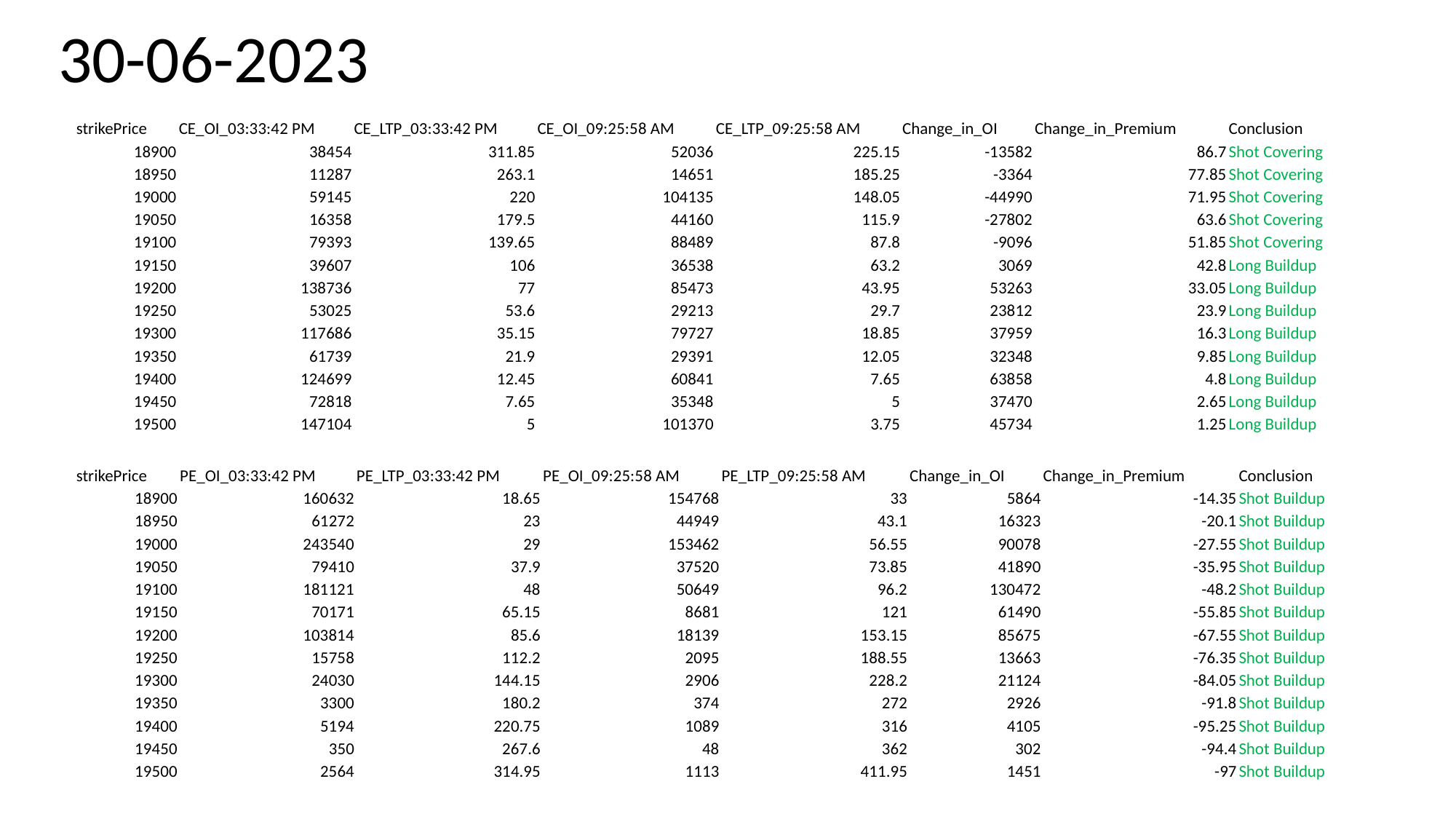

# 30-06-2023
| strikePrice | CE\_OI\_03:33:42 PM | CE\_LTP\_03:33:42 PM | CE\_OI\_09:25:58 AM | CE\_LTP\_09:25:58 AM | Change\_in\_OI | Change\_in\_Premium | Conclusion |
| --- | --- | --- | --- | --- | --- | --- | --- |
| 18900 | 38454 | 311.85 | 52036 | 225.15 | -13582 | 86.7 | Shot Covering |
| 18950 | 11287 | 263.1 | 14651 | 185.25 | -3364 | 77.85 | Shot Covering |
| 19000 | 59145 | 220 | 104135 | 148.05 | -44990 | 71.95 | Shot Covering |
| 19050 | 16358 | 179.5 | 44160 | 115.9 | -27802 | 63.6 | Shot Covering |
| 19100 | 79393 | 139.65 | 88489 | 87.8 | -9096 | 51.85 | Shot Covering |
| 19150 | 39607 | 106 | 36538 | 63.2 | 3069 | 42.8 | Long Buildup |
| 19200 | 138736 | 77 | 85473 | 43.95 | 53263 | 33.05 | Long Buildup |
| 19250 | 53025 | 53.6 | 29213 | 29.7 | 23812 | 23.9 | Long Buildup |
| 19300 | 117686 | 35.15 | 79727 | 18.85 | 37959 | 16.3 | Long Buildup |
| 19350 | 61739 | 21.9 | 29391 | 12.05 | 32348 | 9.85 | Long Buildup |
| 19400 | 124699 | 12.45 | 60841 | 7.65 | 63858 | 4.8 | Long Buildup |
| 19450 | 72818 | 7.65 | 35348 | 5 | 37470 | 2.65 | Long Buildup |
| 19500 | 147104 | 5 | 101370 | 3.75 | 45734 | 1.25 | Long Buildup |
| strikePrice | PE\_OI\_03:33:42 PM | PE\_LTP\_03:33:42 PM | PE\_OI\_09:25:58 AM | PE\_LTP\_09:25:58 AM | Change\_in\_OI | Change\_in\_Premium | Conclusion |
| --- | --- | --- | --- | --- | --- | --- | --- |
| 18900 | 160632 | 18.65 | 154768 | 33 | 5864 | -14.35 | Shot Buildup |
| 18950 | 61272 | 23 | 44949 | 43.1 | 16323 | -20.1 | Shot Buildup |
| 19000 | 243540 | 29 | 153462 | 56.55 | 90078 | -27.55 | Shot Buildup |
| 19050 | 79410 | 37.9 | 37520 | 73.85 | 41890 | -35.95 | Shot Buildup |
| 19100 | 181121 | 48 | 50649 | 96.2 | 130472 | -48.2 | Shot Buildup |
| 19150 | 70171 | 65.15 | 8681 | 121 | 61490 | -55.85 | Shot Buildup |
| 19200 | 103814 | 85.6 | 18139 | 153.15 | 85675 | -67.55 | Shot Buildup |
| 19250 | 15758 | 112.2 | 2095 | 188.55 | 13663 | -76.35 | Shot Buildup |
| 19300 | 24030 | 144.15 | 2906 | 228.2 | 21124 | -84.05 | Shot Buildup |
| 19350 | 3300 | 180.2 | 374 | 272 | 2926 | -91.8 | Shot Buildup |
| 19400 | 5194 | 220.75 | 1089 | 316 | 4105 | -95.25 | Shot Buildup |
| 19450 | 350 | 267.6 | 48 | 362 | 302 | -94.4 | Shot Buildup |
| 19500 | 2564 | 314.95 | 1113 | 411.95 | 1451 | -97 | Shot Buildup |